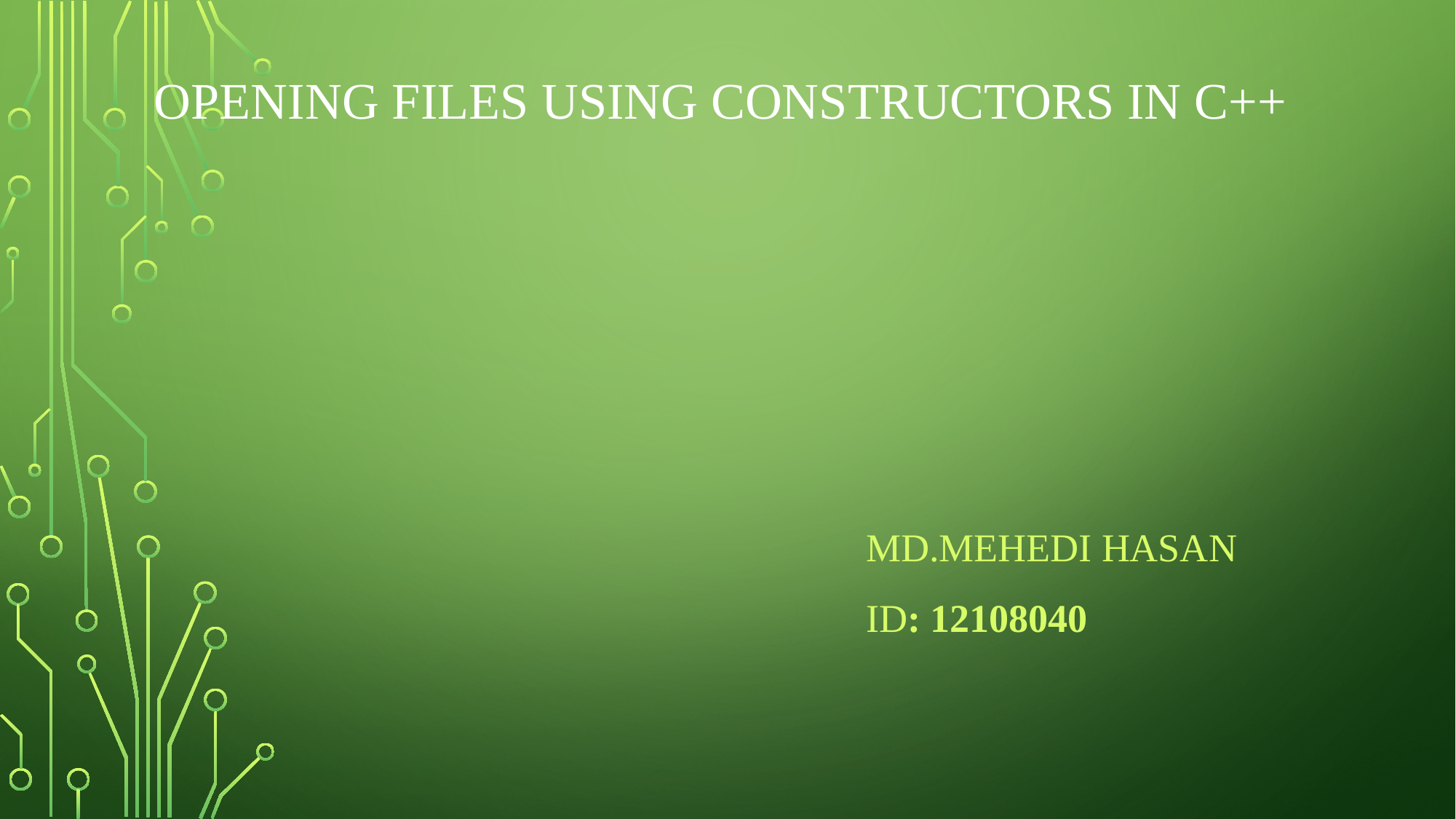

# Opening Files using Constructors in C++
MD.MEHEDI HASAN
ID: 12108040